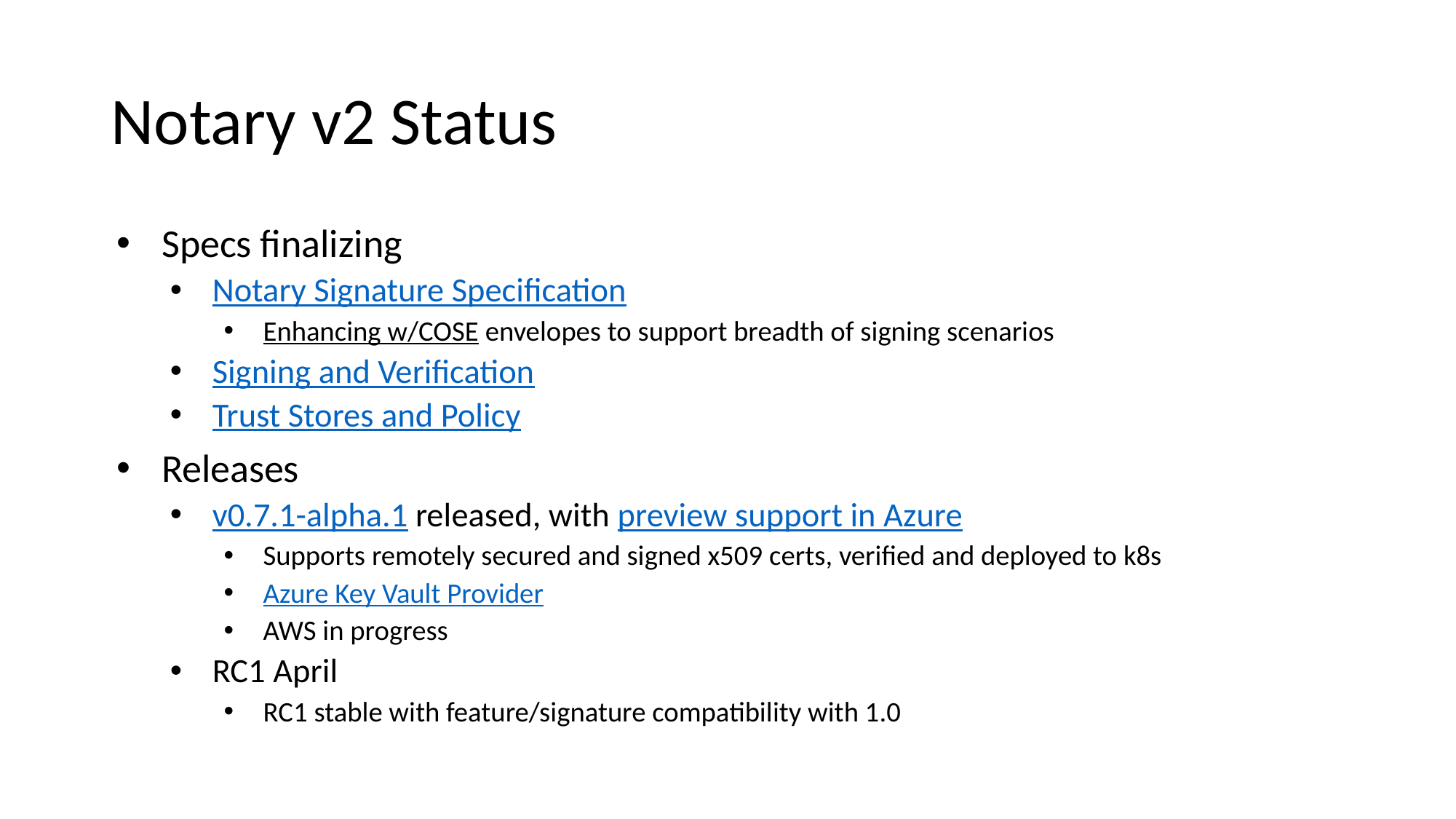

# Notary v2 Status
Specs finalizing
Notary Signature Specification
Enhancing w/COSE envelopes to support breadth of signing scenarios
Signing and Verification
Trust Stores and Policy
Releases
v0.7.1-alpha.1 released, with preview support in Azure
Supports remotely secured and signed x509 certs, verified and deployed to k8s
Azure Key Vault Provider
AWS in progress
RC1 April
RC1 stable with feature/signature compatibility with 1.0